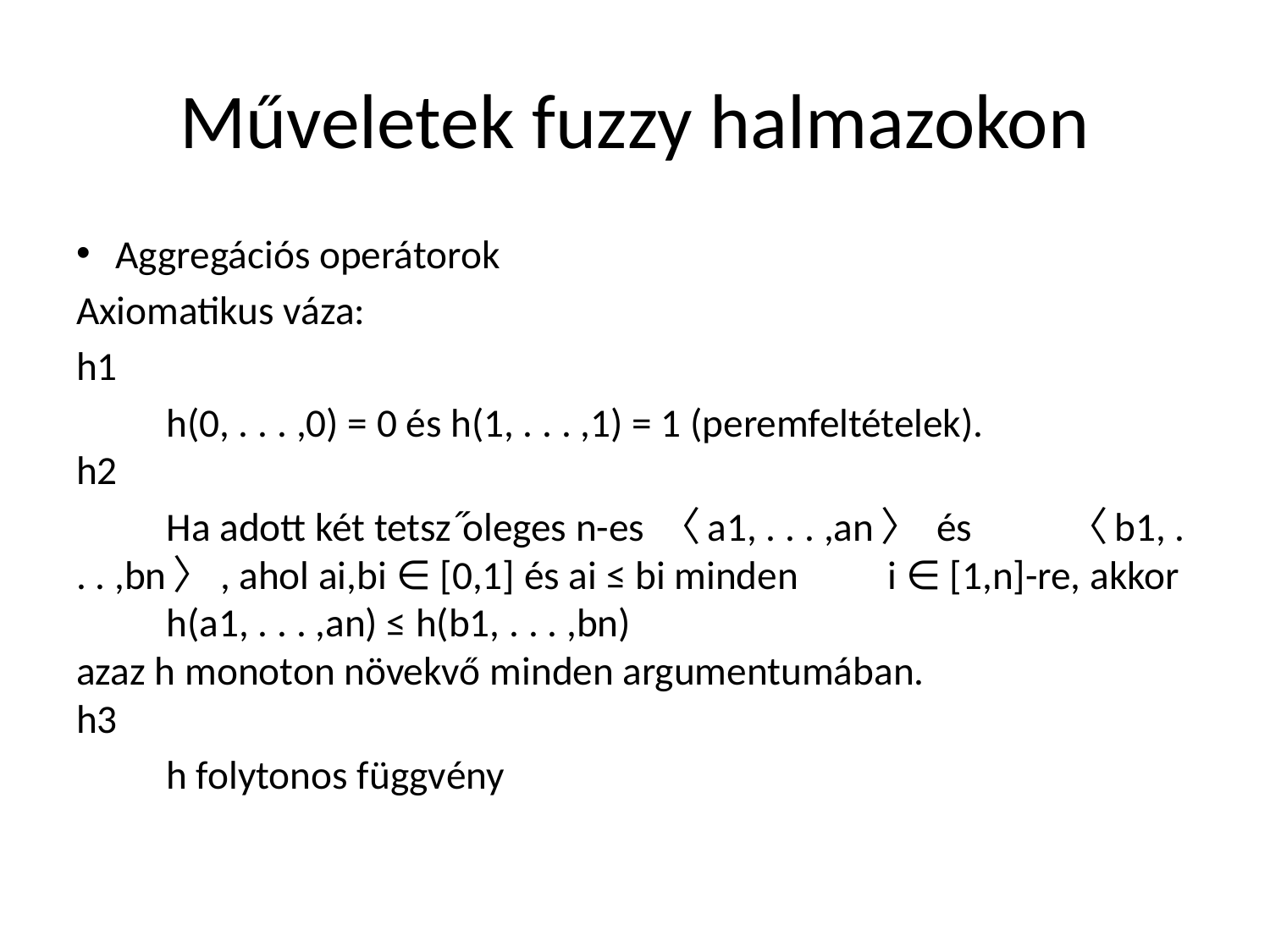

# Műveletek fuzzy halmazokon
Aggregációs operátorok
Axiomatikus váza:
h1
	h(0, . . . ,0) = 0 és h(1, . . . ,1) = 1 (peremfeltételek).
h2
	Ha adott két tetsz ̋oleges n-es 〈a1, . . . ,an〉 és    	〈b1, . . . ,bn〉, ahol ai,bi ∈ [0,1] és ai ≤ bi minden	i ∈ [1,n]-re, akkor
		h(a1, . . . ,an) ≤ h(b1, . . . ,bn)
azaz h monoton növekvő minden argumentumában.
h3
		h folytonos függvény